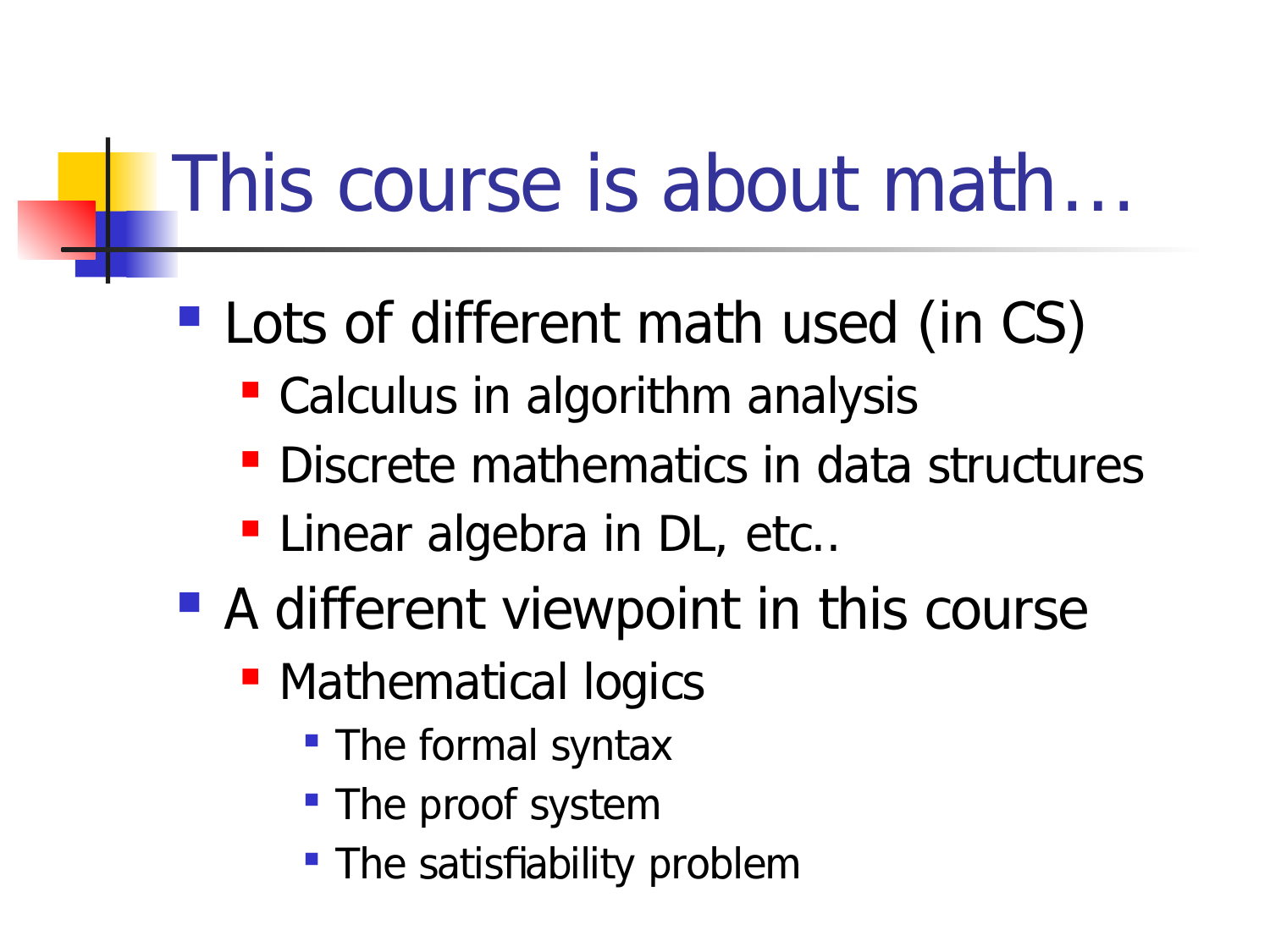

# This course is about math…
Lots of different math used (in CS)
Calculus in algorithm analysis
Discrete mathematics in data structures
Linear algebra in DL, etc..
A different viewpoint in this course
Mathematical logics
The formal syntax
The proof system
The satisfiability problem